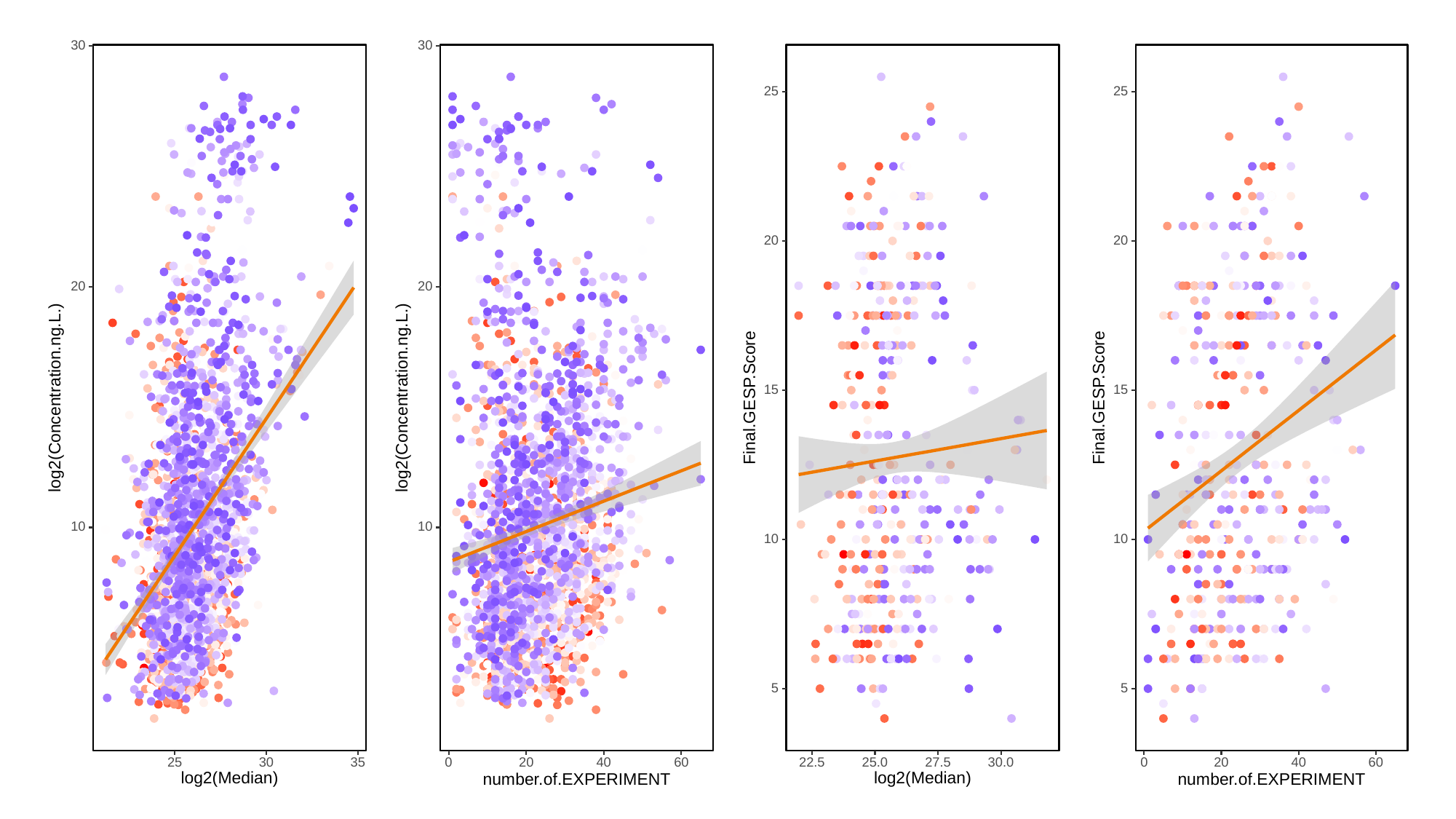

30

20

log2(Concentration.ng.L.)

10

30
35
25
log2(Median)

25

20

15

Final.GESP.Score

10

5

30.0
22.5
25.0
27.5
log2(Median)

25

20

15

Final.GESP.Score

10

5

0
20
40
60
number.of.EXPERIMENT

30

20

log2(Concentration.ng.L.)

10

0
20
40
60
number.of.EXPERIMENT